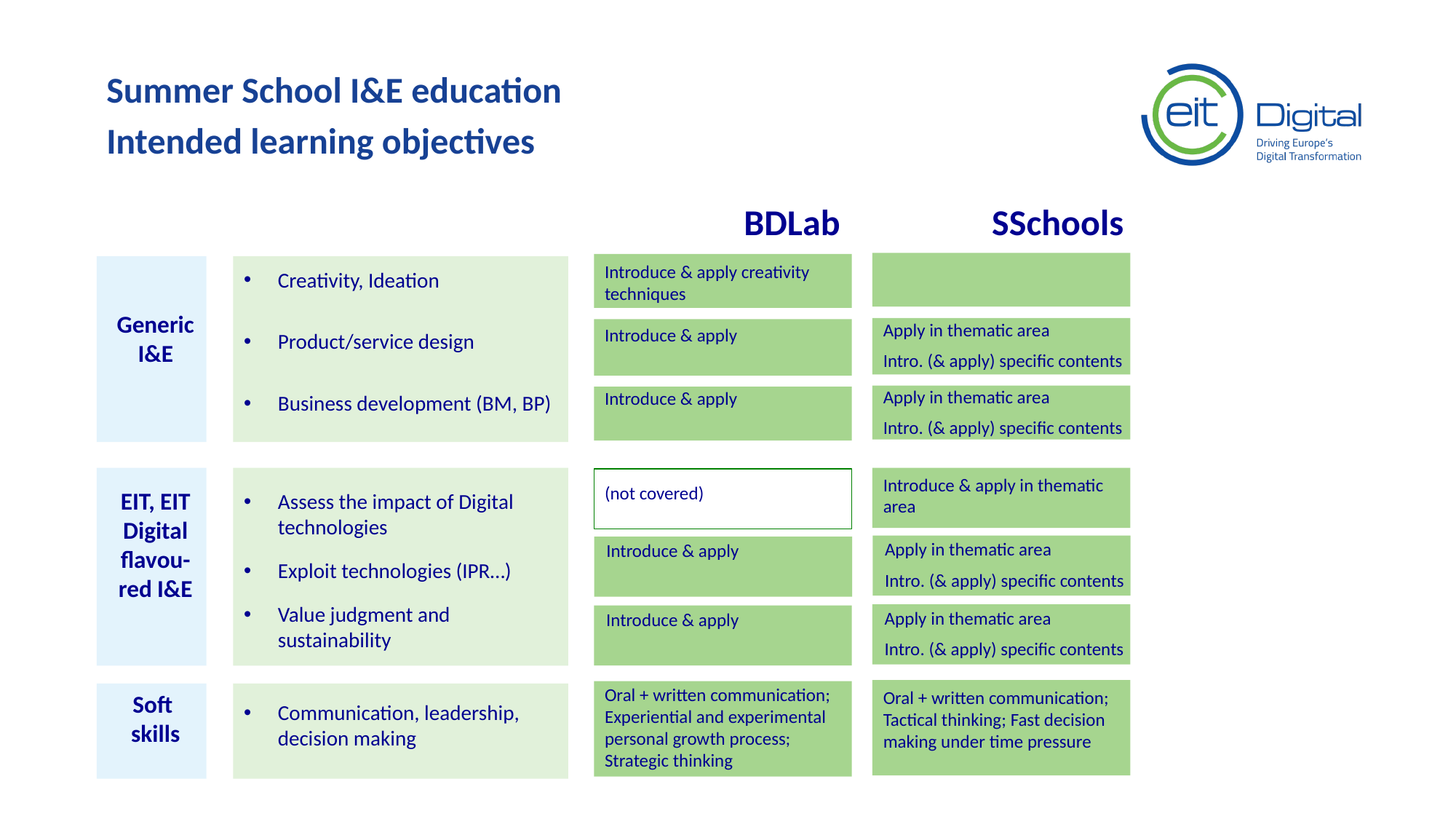

Summer School I&E education
Intended learning objectives

BDLab
SSchools

Introduce & apply creativity techniques

Generic I&E

Creativity, Ideation
Product/service design
Business development (BM, BP)

Assess the impact of Digital technologies
Exploit technologies (IPR…)
Value judgment and sustainability

Communication, leadership, decision making
Apply in thematic area
Intro. (& apply) specific contents

Introduce & apply

Apply in thematic area
Intro. (& apply) specific contents
Introduce & apply

Introduce & apply in thematic area

(not covered)
EIT, EIT Digital flavou-red I&E
Apply in thematic area
Intro. (& apply) specific contents
Introduce & apply

Apply in thematic area
Intro. (& apply) specific contents
Introduce & apply

Oral + written communication; Experiential and experimental personal growth process;  Strategic thinking

Oral + written communication; Tactical thinking; Fast decision making under time pressure

Soft  skills